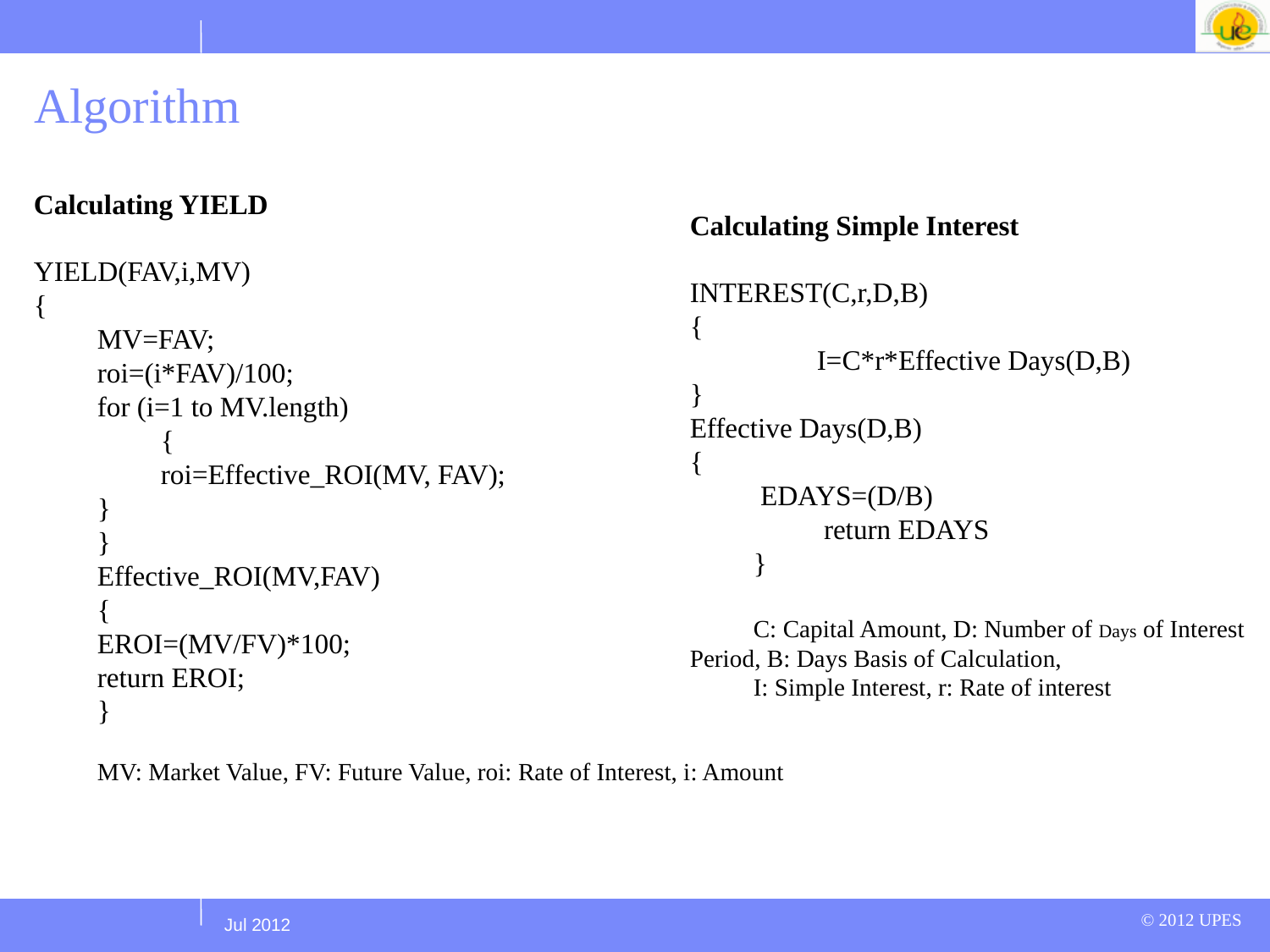

# Algorithm
Calculating YIELD

YIELD(FAV,i,MV)
{
MV=FAV;
roi=(i*FAV)/100;
for (i=1 to MV.length)
	{
roi=Effective_ROI(MV, FAV);
}
}
Effective_ROI(MV,FAV)
{
EROI=(MV/FV)*100;
return EROI;
}

MV: Market Value, FV: Future Value, roi: Rate of Interest, i: Amount
Calculating Simple Interest

INTEREST(C,r,D,B)
{
  	I=C*r*Effective Days(D,B)
}
Effective Days(D,B)
{
 EDAYS=(D/B)
 	 return EDAYS
}

C: Capital Amount, D: Number of Days of Interest Period, B: Days Basis of Calculation,
I: Simple Interest, r: Rate of interest